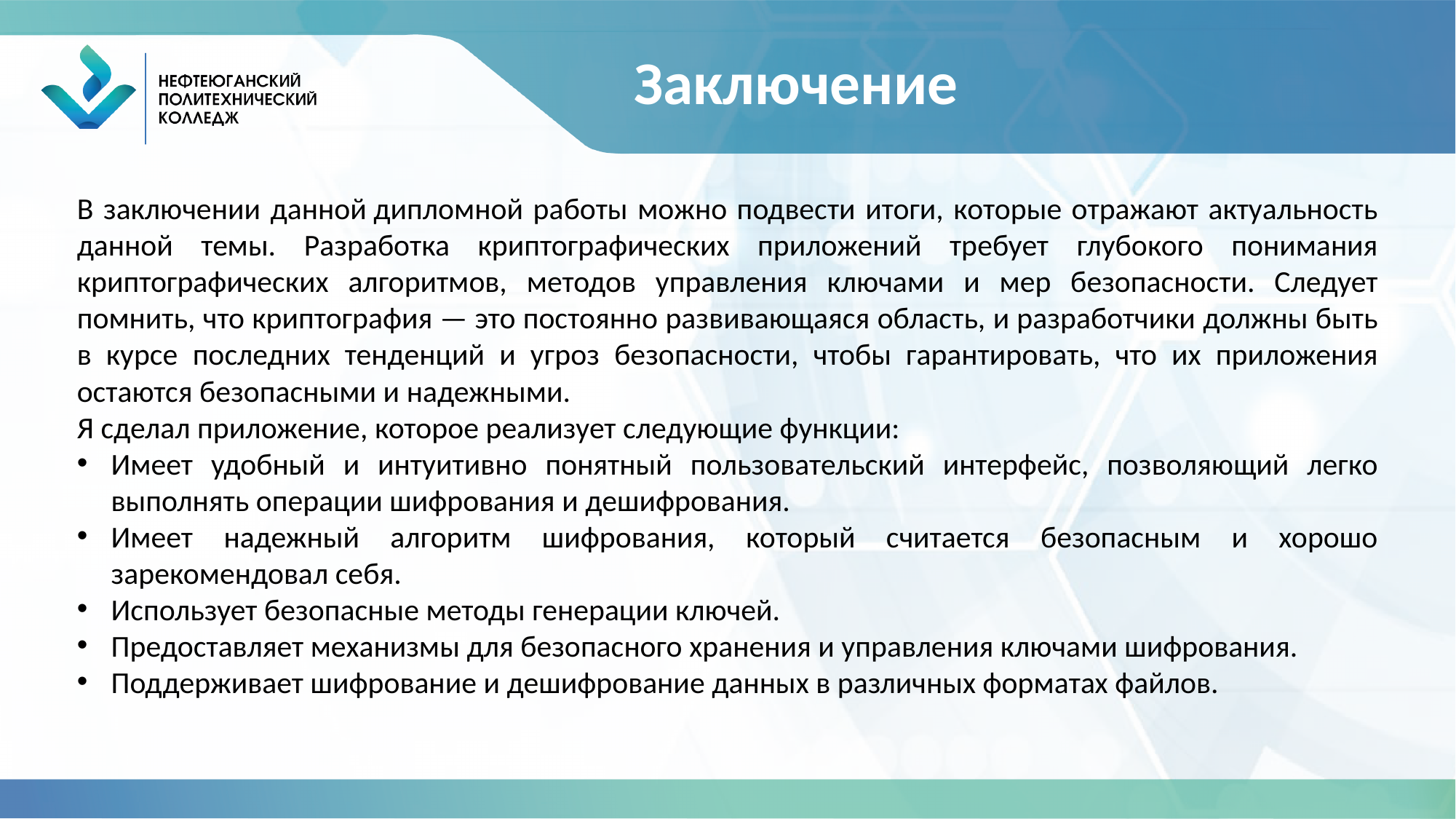

# Заключение
В заключении данной дипломной работы можно подвести итоги, которые отражают актуальность данной темы. Разработка криптографических приложений требует глубокого понимания криптографических алгоритмов, методов управления ключами и мер безопасности. Следует помнить, что криптография — это постоянно развивающаяся область, и разработчики должны быть в курсе последних тенденций и угроз безопасности, чтобы гарантировать, что их приложения остаются безопасными и надежными.
Я сделал приложение, которое реализует следующие функции:
Имеет удобный и интуитивно понятный пользовательский интерфейс, позволяющий легко выполнять операции шифрования и дешифрования.
Имеет надежный алгоритм шифрования, который считается безопасным и хорошо зарекомендовал себя.
Использует безопасные методы генерации ключей.
Предоставляет механизмы для безопасного хранения и управления ключами шифрования.
Поддерживает шифрование и дешифрование данных в различных форматах файлов.